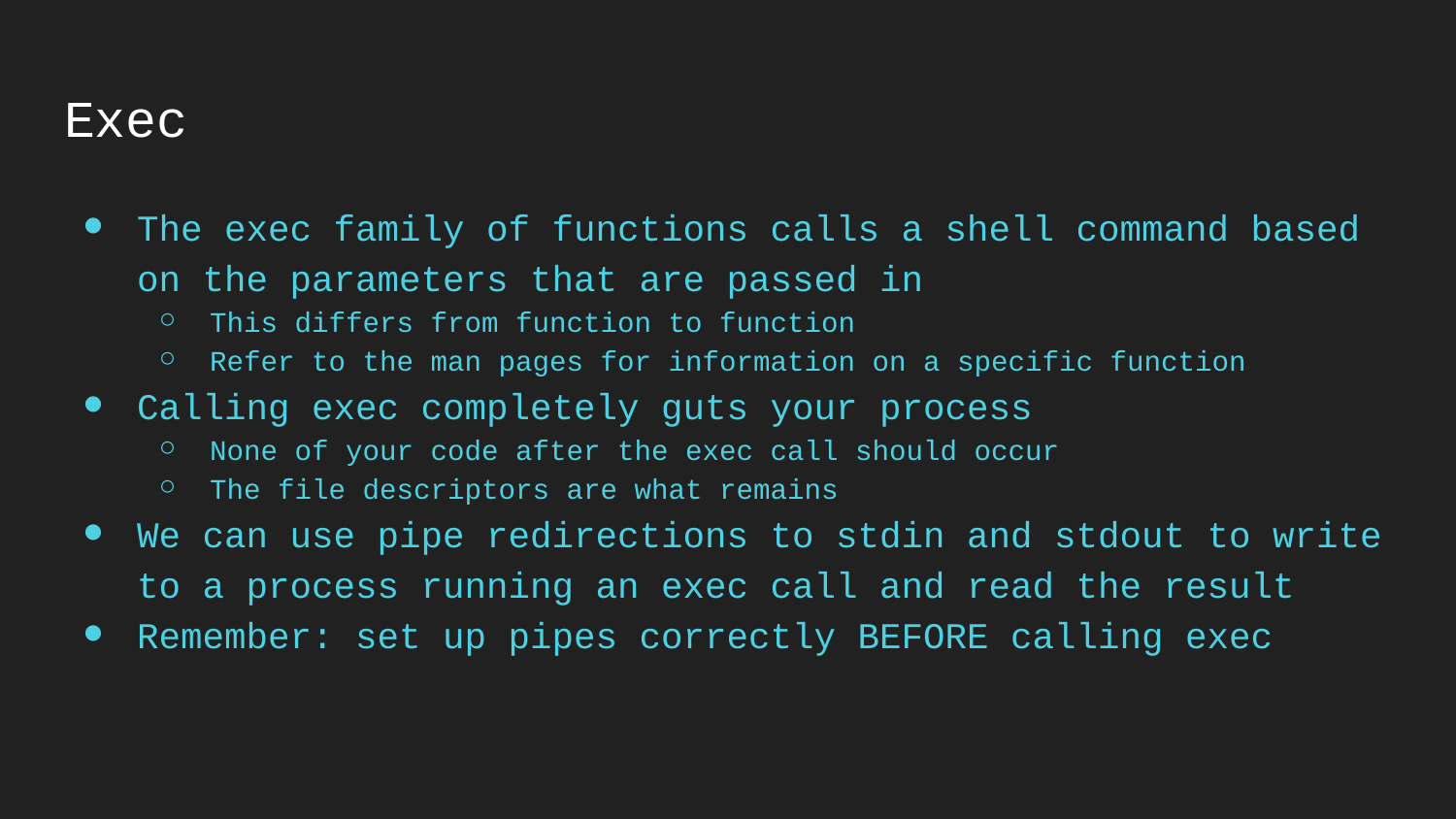

# Exec
The exec family of functions calls a shell command based on the parameters that are passed in
This differs from function to function
Refer to the man pages for information on a specific function
Calling exec completely guts your process
None of your code after the exec call should occur
The file descriptors are what remains
We can use pipe redirections to stdin and stdout to write to a process running an exec call and read the result
Remember: set up pipes correctly BEFORE calling exec